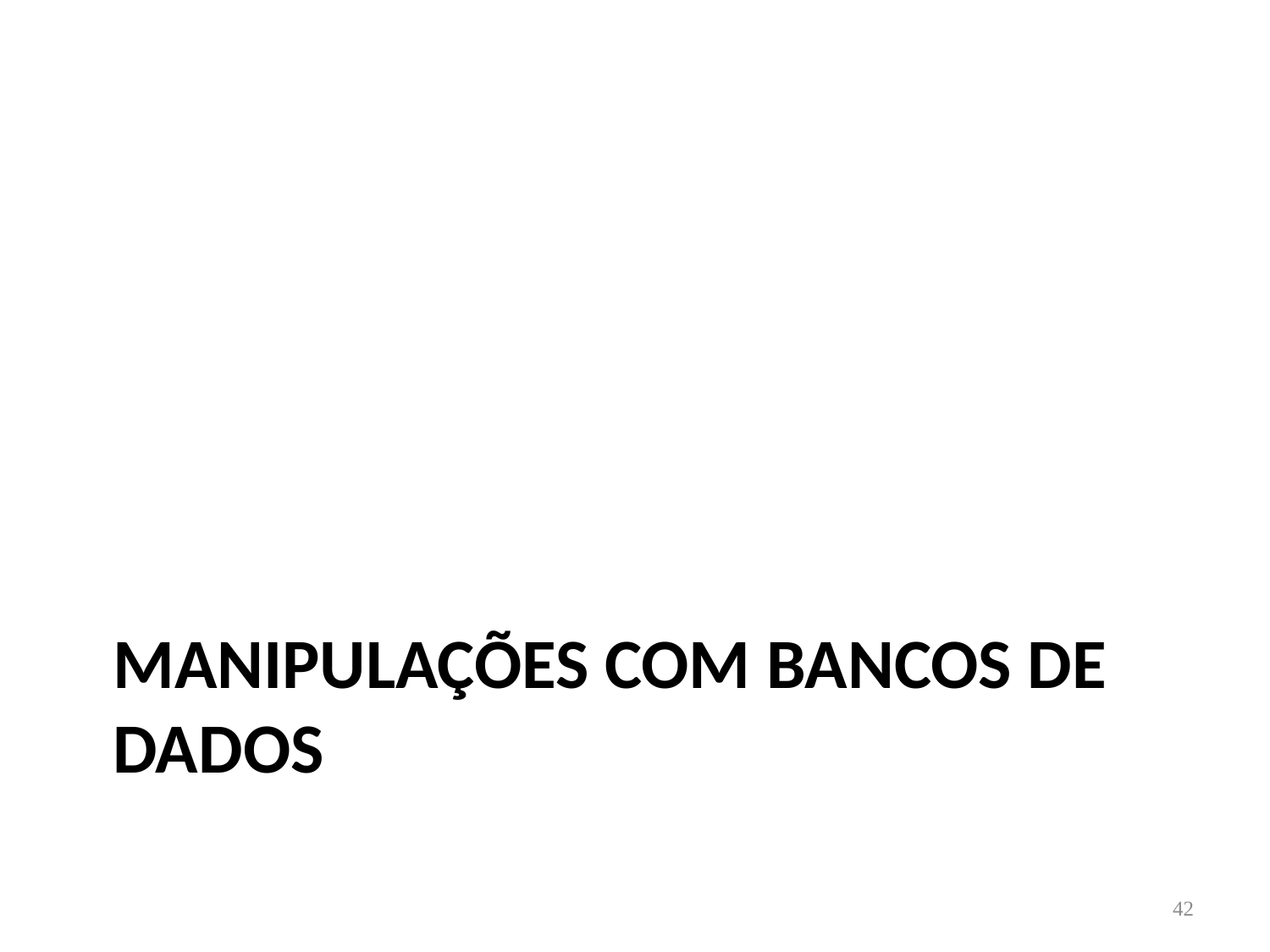

# MANIPULAÇÕES COM BANCOS DE DADOS
42